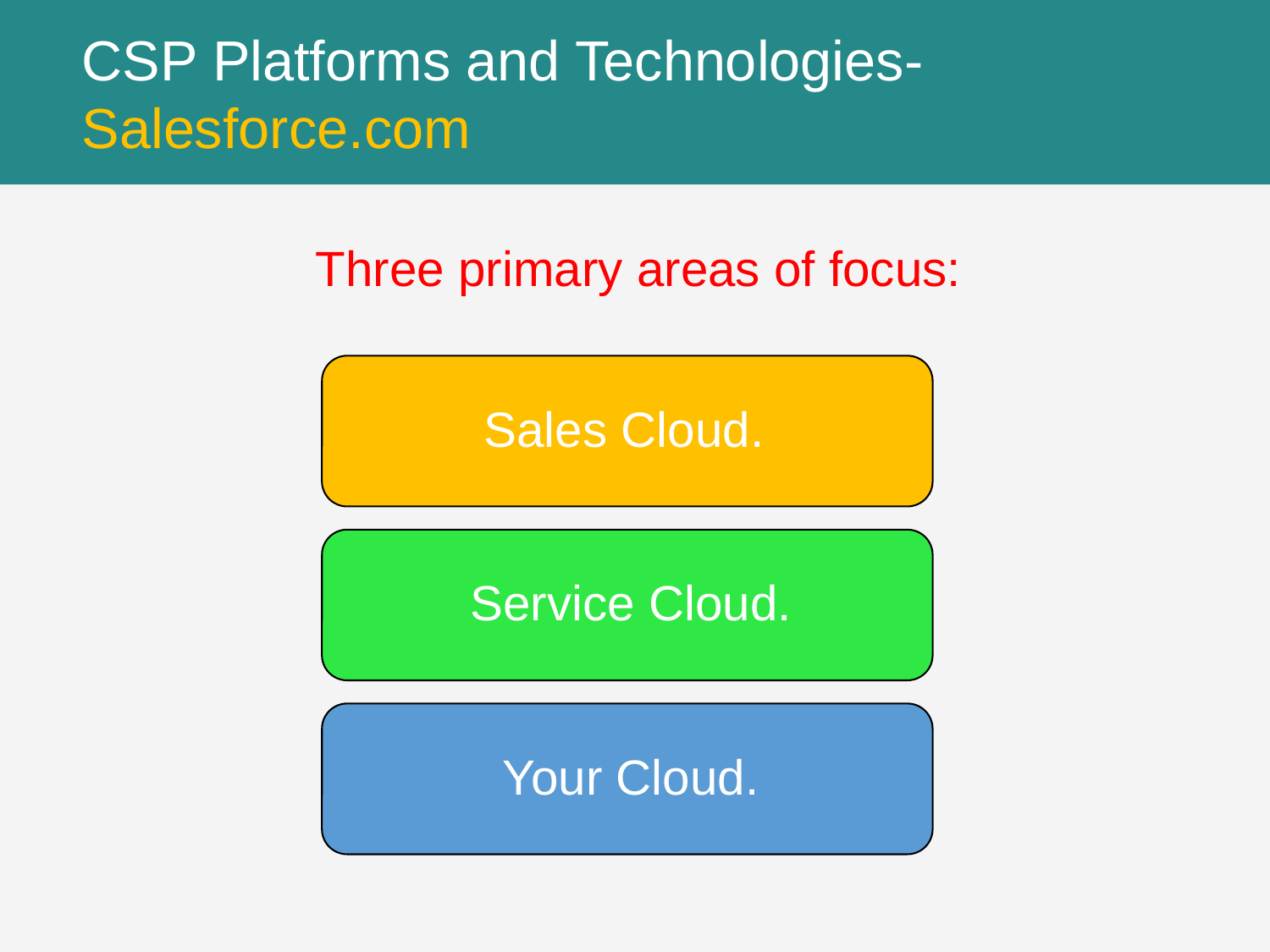

# CSP Platforms and Technologies-Salesforce.com
Three primary areas of focus:

Sales Cloud.
Service Cloud.
Your Cloud.